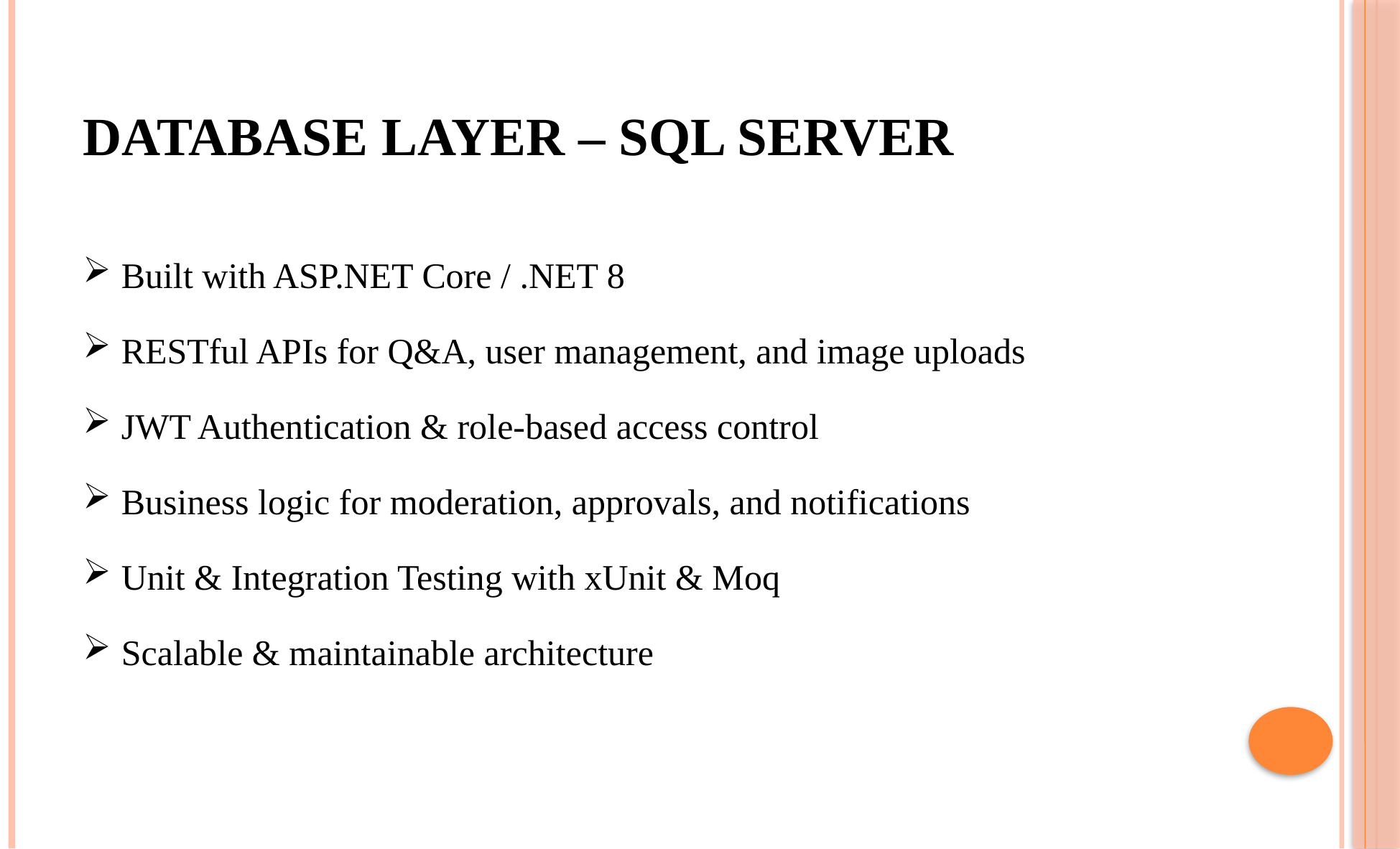

# Database Layer – SQL Server
Built with ASP.NET Core / .NET 8
RESTful APIs for Q&A, user management, and image uploads
JWT Authentication & role-based access control
Business logic for moderation, approvals, and notifications
Unit & Integration Testing with xUnit & Moq
Scalable & maintainable architecture